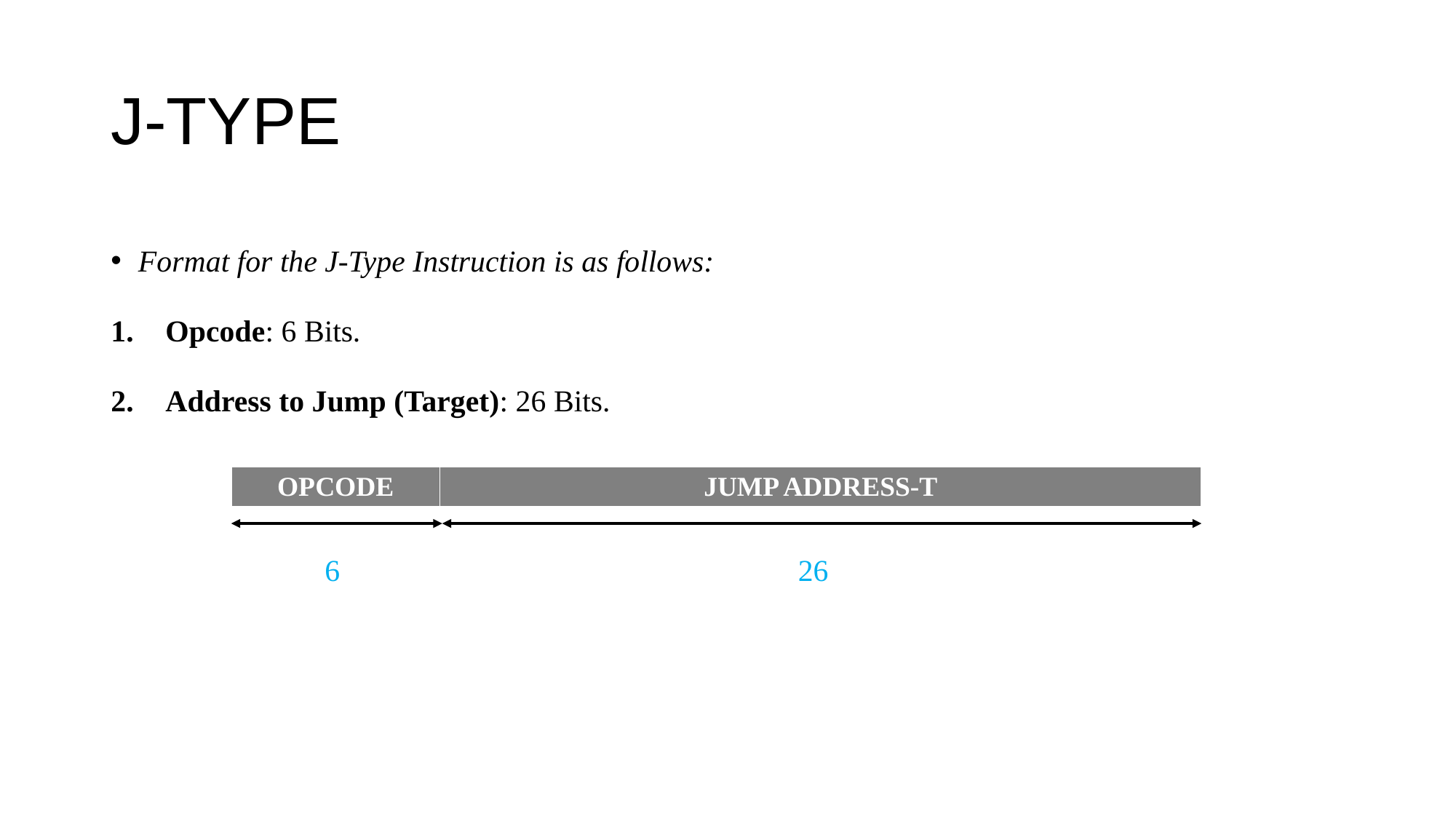

# J-TYPE
Format for the J-Type Instruction is as follows:
Opcode: 6 Bits.
Address to Jump (Target): 26 Bits.

                            6                                                            26

| OPCODE | JUMP ADDRESS-T |
| --- | --- |